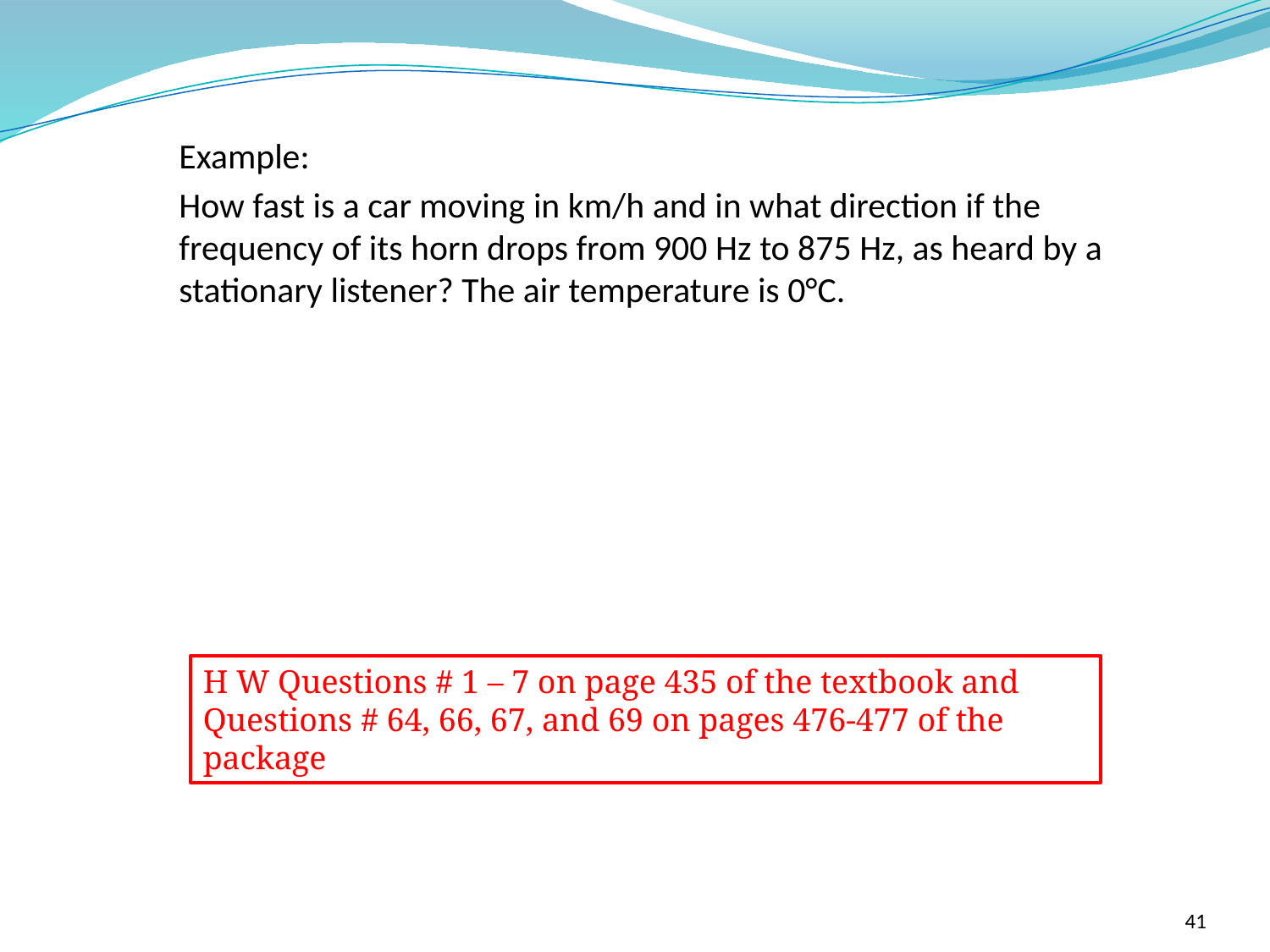

Example:
How fast is a car moving in km/h and in what direction if the frequency of its horn drops from 900 Hz to 875 Hz, as heard by a stationary listener? The air temperature is 0°C.
H W Questions # 1 – 7 on page 435 of the textbook and
Questions # 64, 66, 67, and 69 on pages 476-477 of the package
41